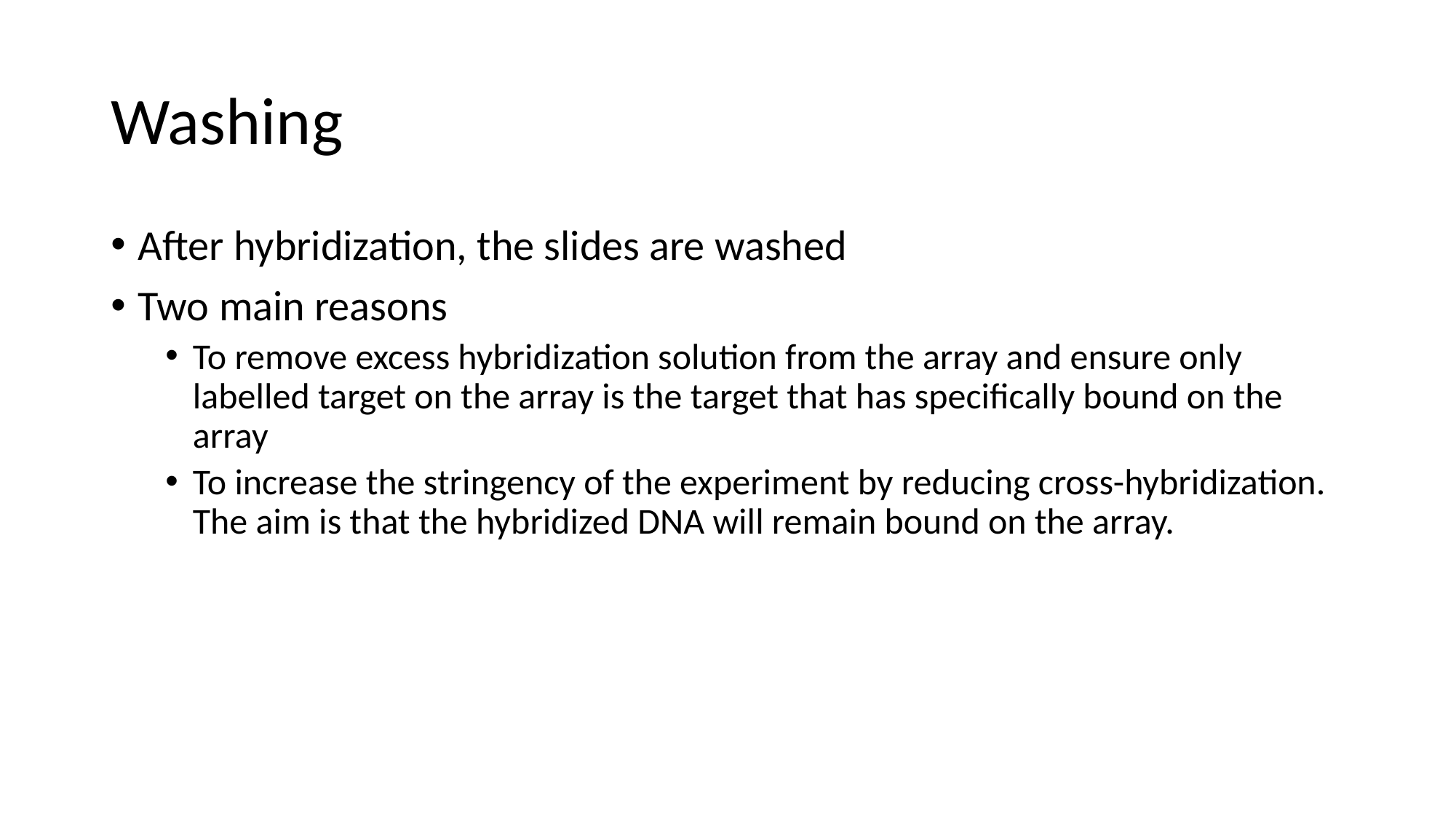

# Washing
After hybridization, the slides are washed
Two main reasons
To remove excess hybridization solution from the array and ensure only labelled target on the array is the target that has specifically bound on the array
To increase the stringency of the experiment by reducing cross-hybridization. The aim is that the hybridized DNA will remain bound on the array.